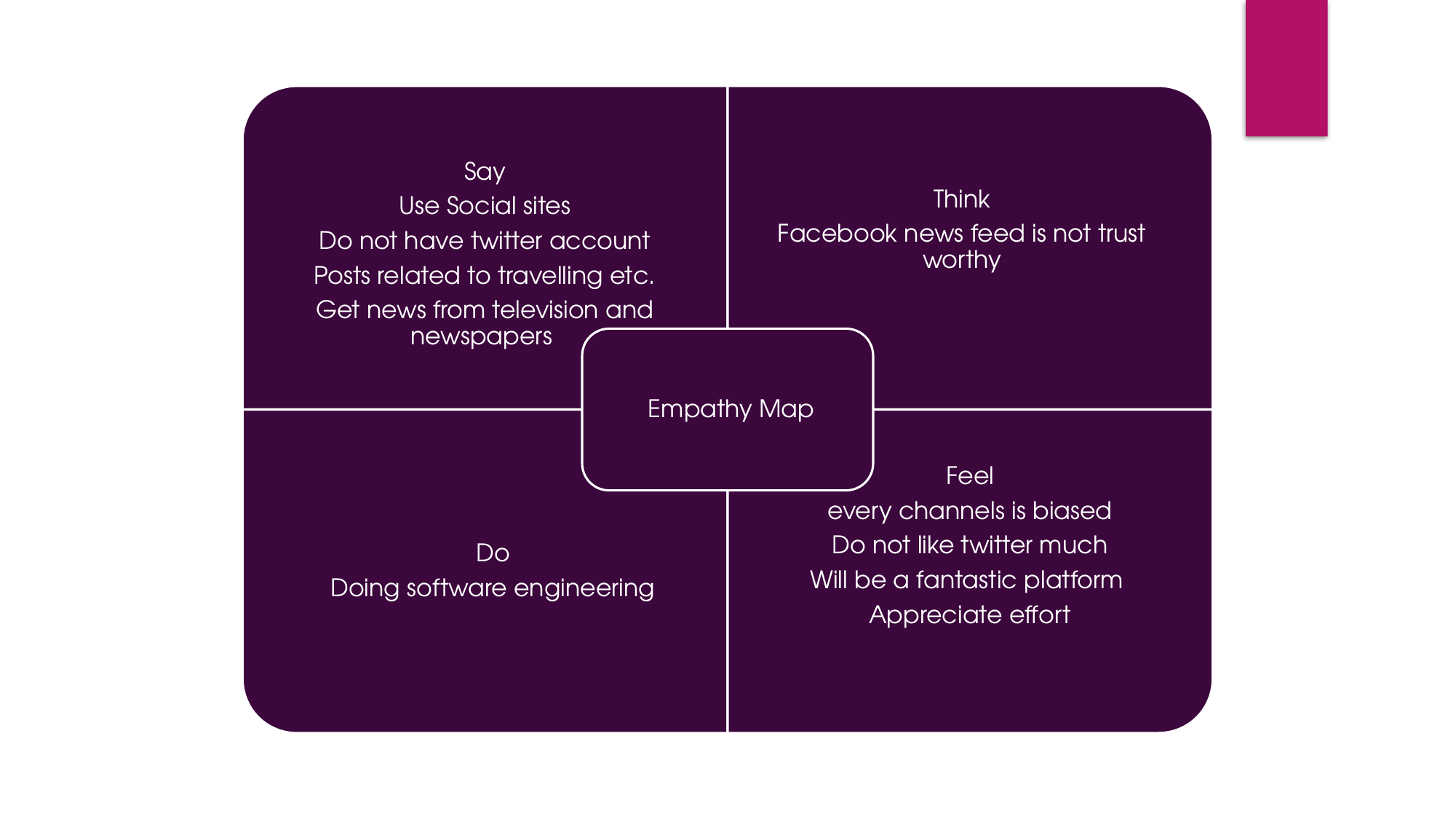

Say
Use Social sites
Do not have twitter account
Posts related to travelling etc.
Get news from television and newspapers

Think
Facebook news feed is not trust worthy

Do
Doing software engineering
Feel
every channels is biased
Do not like twitter much
Will be a fantastic platform
Appreciate effort

Empathy Map